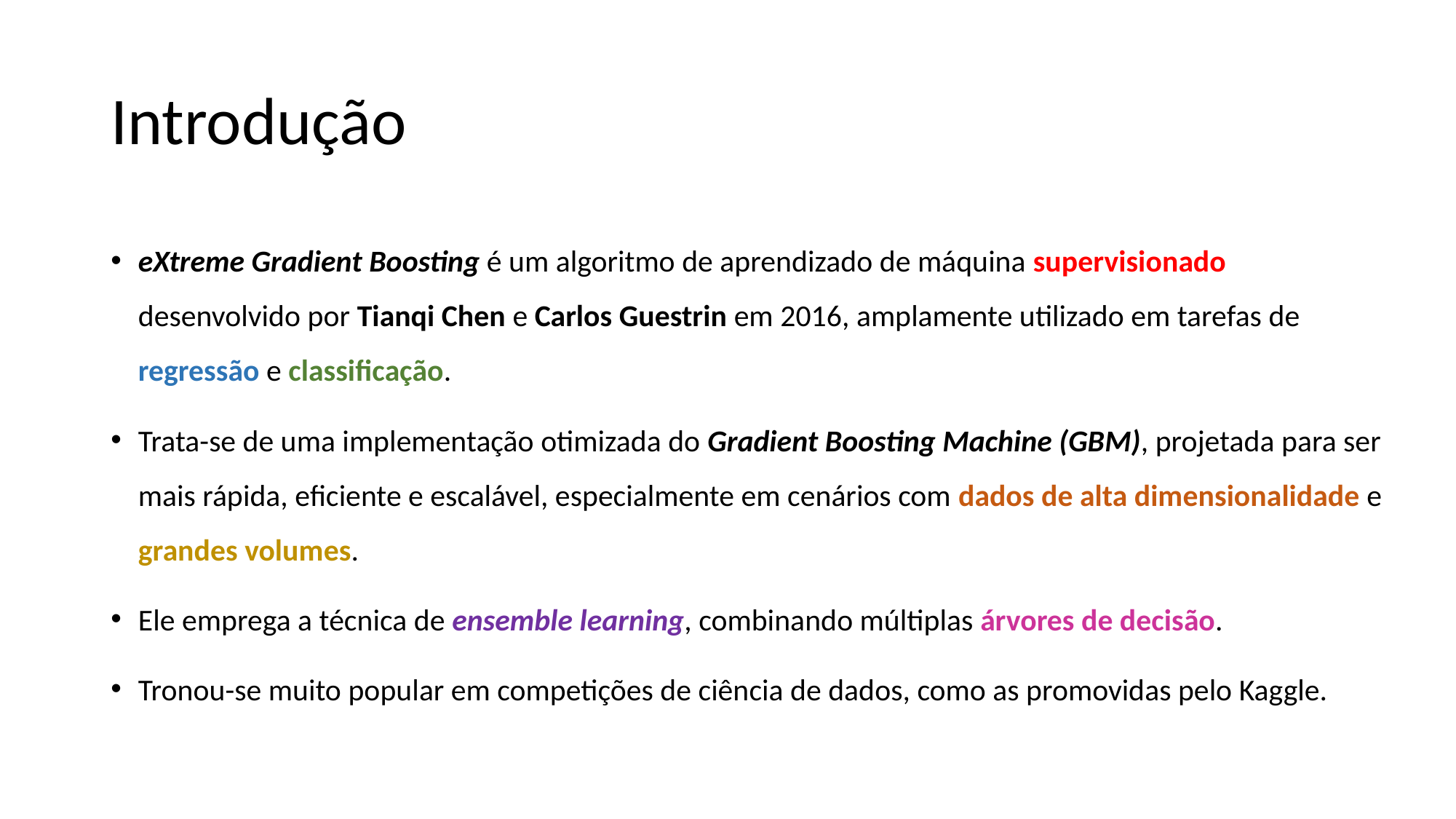

# Introdução
eXtreme Gradient Boosting é um algoritmo de aprendizado de máquina supervisionado desenvolvido por Tianqi Chen e Carlos Guestrin em 2016, amplamente utilizado em tarefas de regressão e classificação.
Trata-se de uma implementação otimizada do Gradient Boosting Machine (GBM), projetada para ser mais rápida, eficiente e escalável, especialmente em cenários com dados de alta dimensionalidade e grandes volumes.
Ele emprega a técnica de ensemble learning, combinando múltiplas árvores de decisão.
Tronou-se muito popular em competições de ciência de dados, como as promovidas pelo Kaggle.